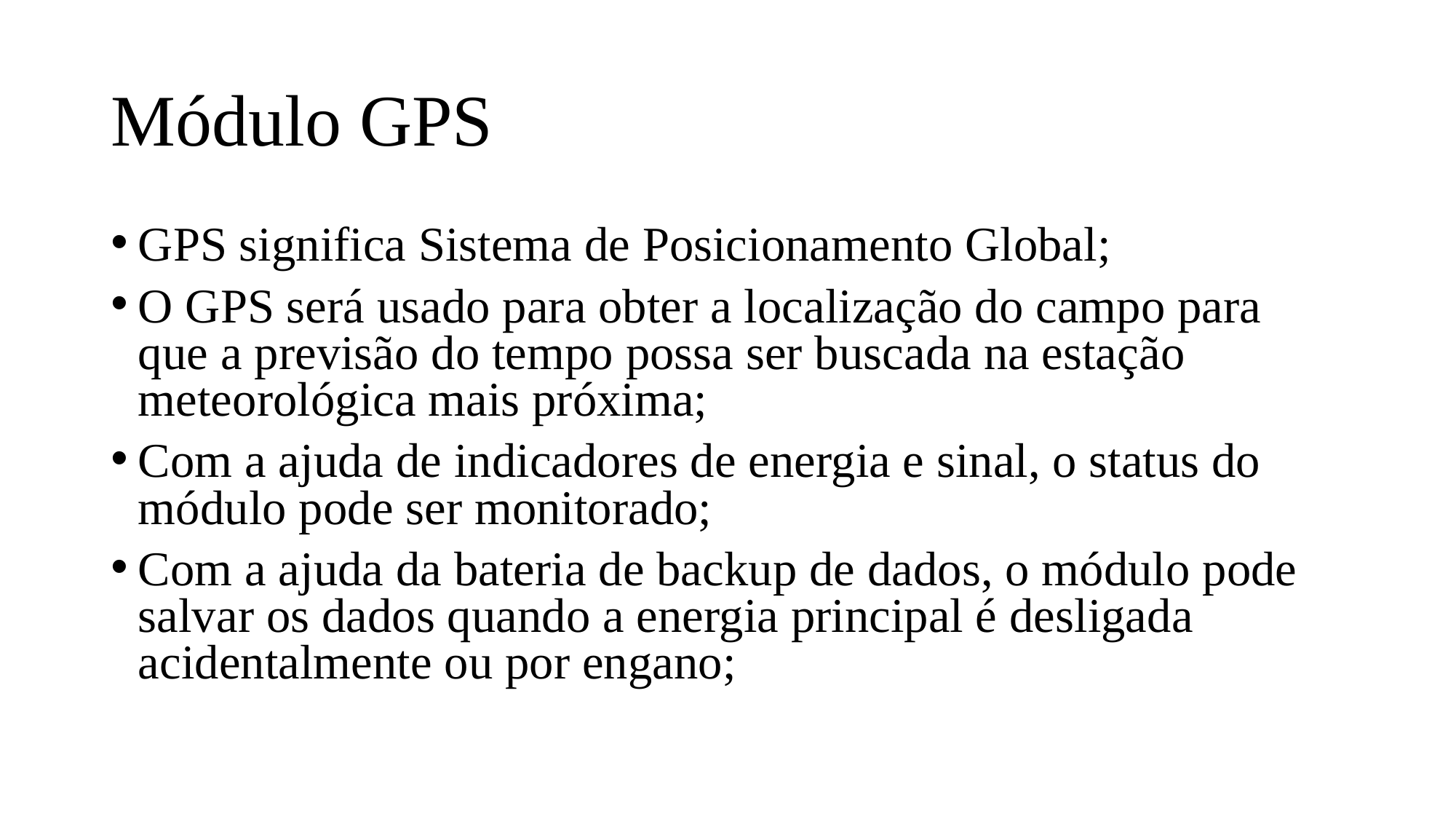

# Módulo GPS
GPS significa Sistema de Posicionamento Global;
O GPS será usado para obter a localização do campo para que a previsão do tempo possa ser buscada na estação meteorológica mais próxima;
Com a ajuda de indicadores de energia e sinal, o status do módulo pode ser monitorado;
Com a ajuda da bateria de backup de dados, o módulo pode salvar os dados quando a energia principal é desligada acidentalmente ou por engano;